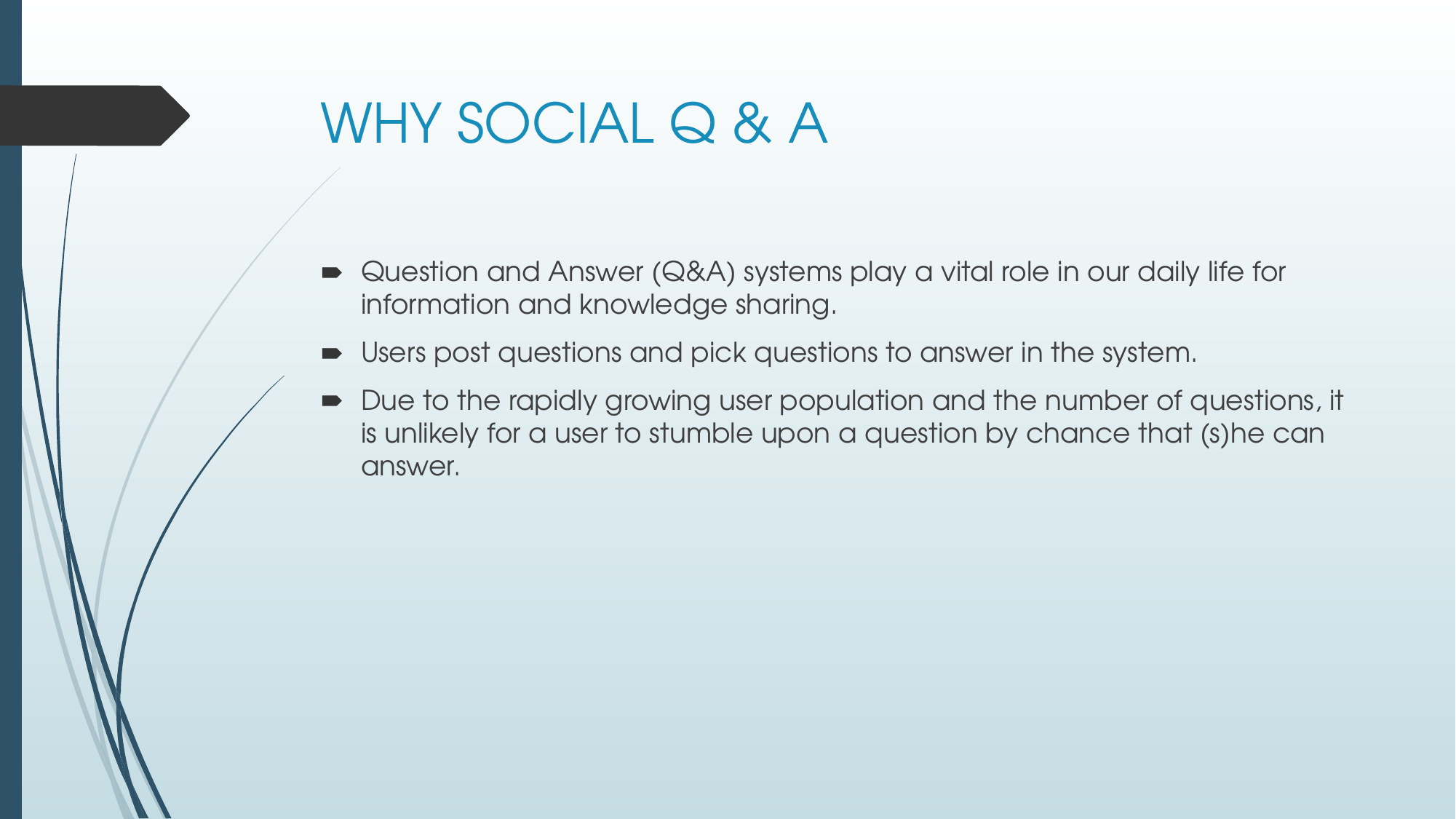

# WHY SOCIAL Q & A

Question and Answer (Q&A) systems play a vital role in our daily life for information and knowledge sharing.
Users post questions and pick questions to answer in the system.
Due to the rapidly growing user population and the number of questions, it is unlikely for a user to stumble upon a question by chance that (s)he can answer.